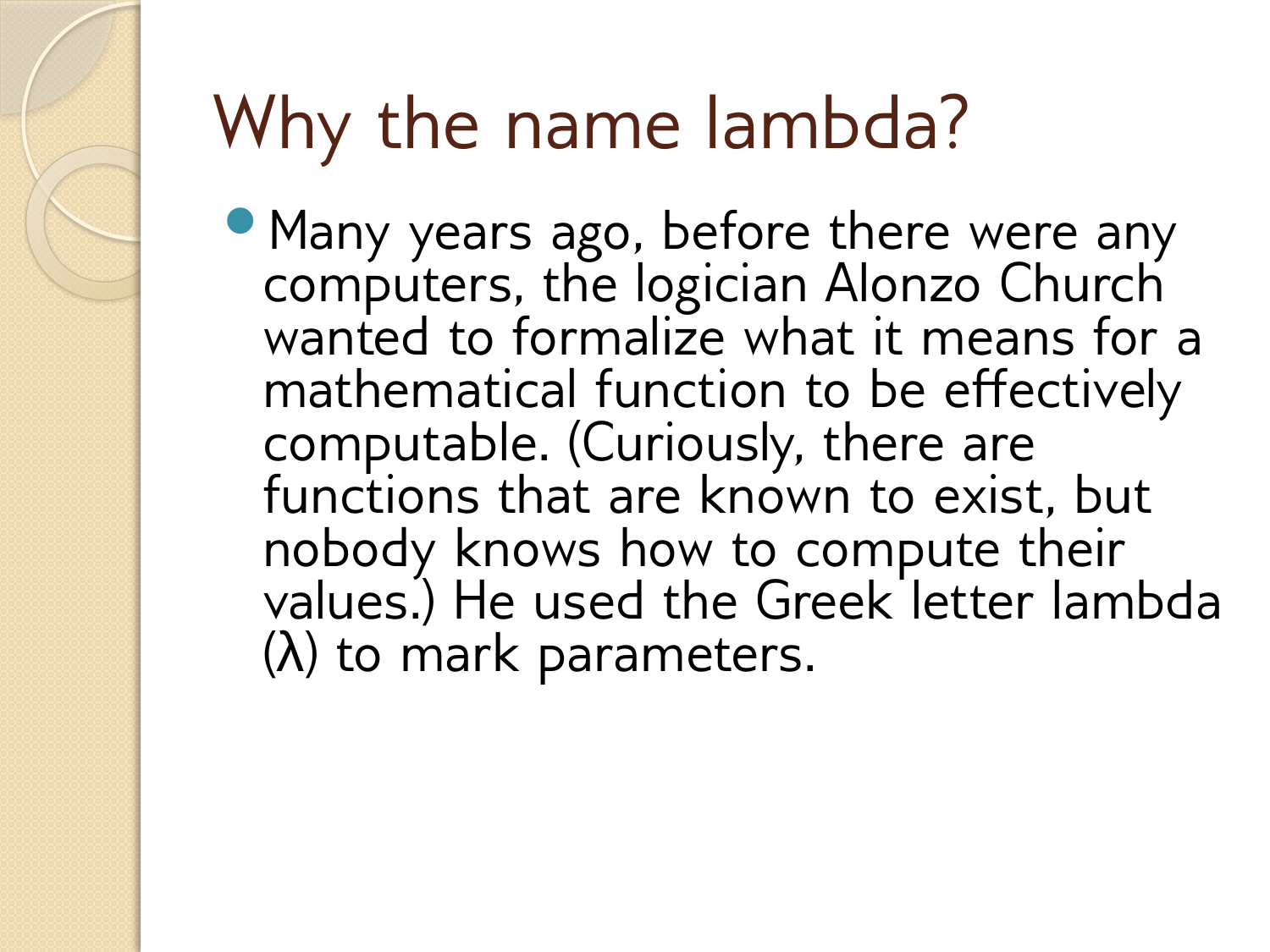

# Why the name lambda?
Many years ago, before there were any computers, the logician Alonzo Church wanted to formalize what it means for a mathematical function to be effectively computable. (Curiously, there are functions that are known to exist, but nobody knows how to compute their values.) He used the Greek letter lambda (λ) to mark parameters.